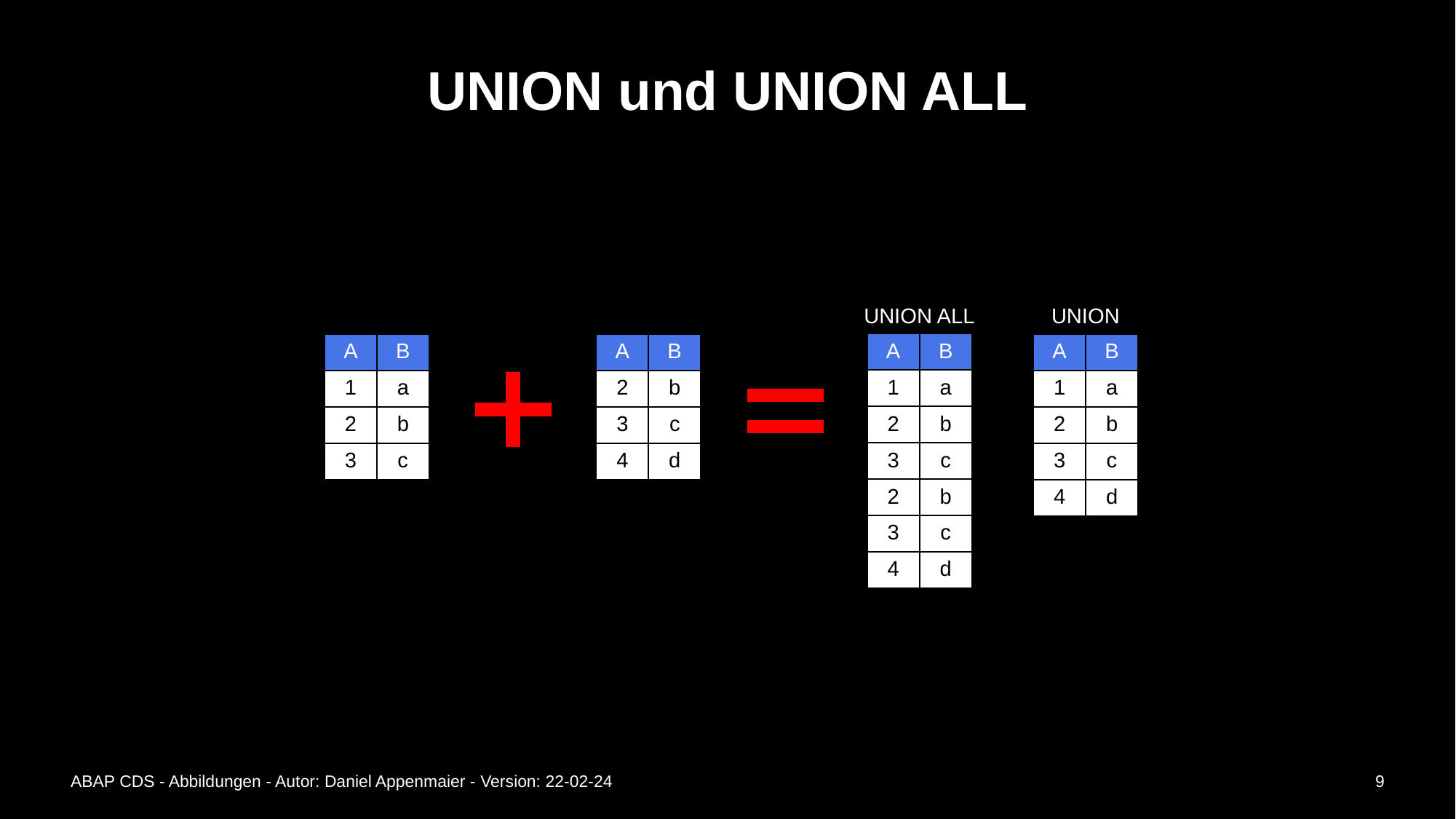

# UNION und UNION ALL
UNION ALL
UNION
| A | B |
| --- | --- |
| 1 | a |
| 2 | b |
| 3 | c |
| 2 | b |
| 3 | c |
| 4 | d |
| A | B |
| --- | --- |
| 1 | a |
| 2 | b |
| 3 | c |
| A | B |
| --- | --- |
| 2 | b |
| 3 | c |
| 4 | d |
| A | B |
| --- | --- |
| 1 | a |
| 2 | b |
| 3 | c |
| 4 | d |

ABAP CDS - Abbildungen - Autor: Daniel Appenmaier - Version: 22-02-24
9